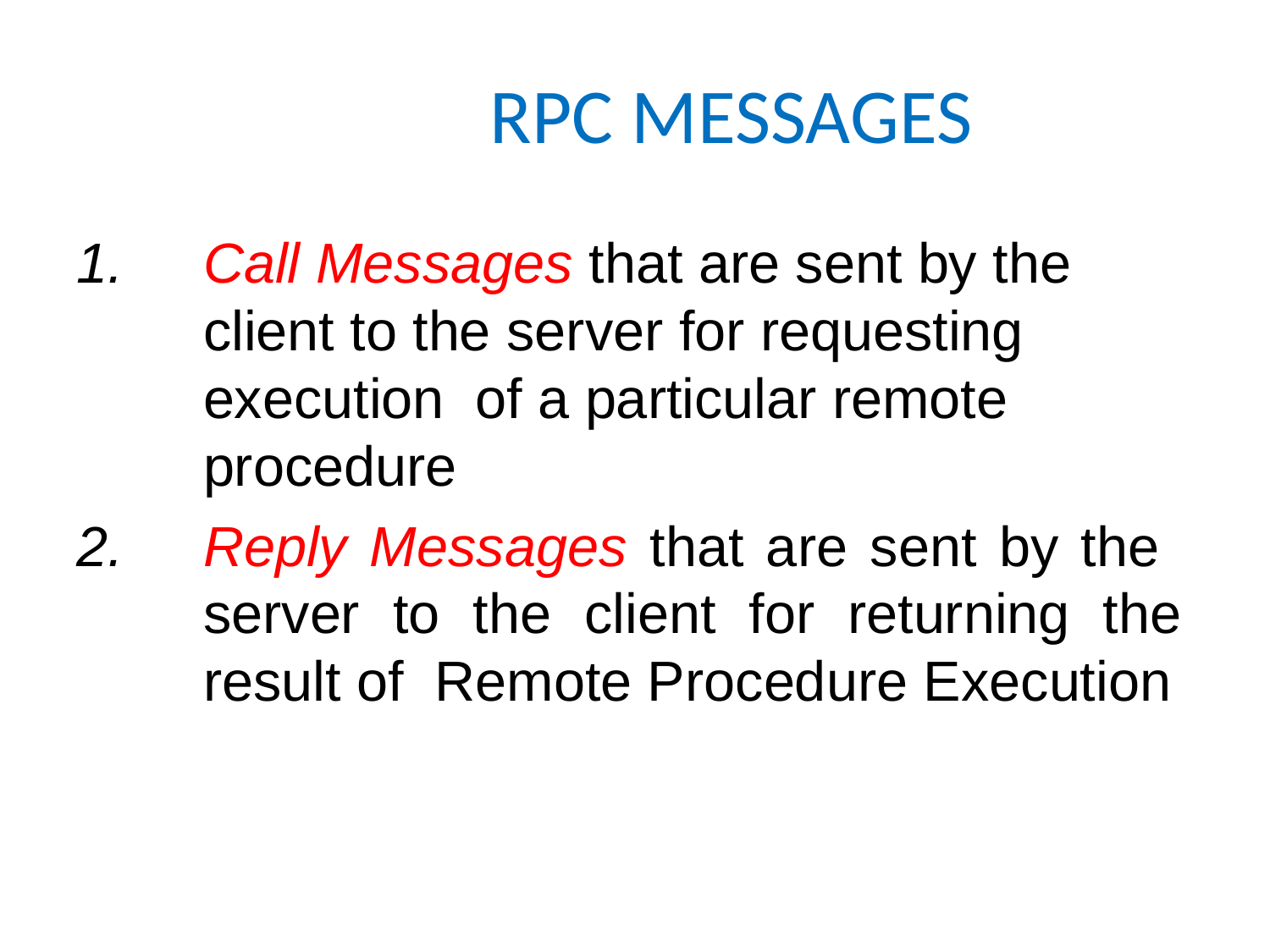

# RPC MESSAGES
Call Messages that are sent by the  client to the server for requesting execution  of a particular remote procedure
Reply Messages that are sent by the  server to the client for returning the result of  Remote Procedure Execution